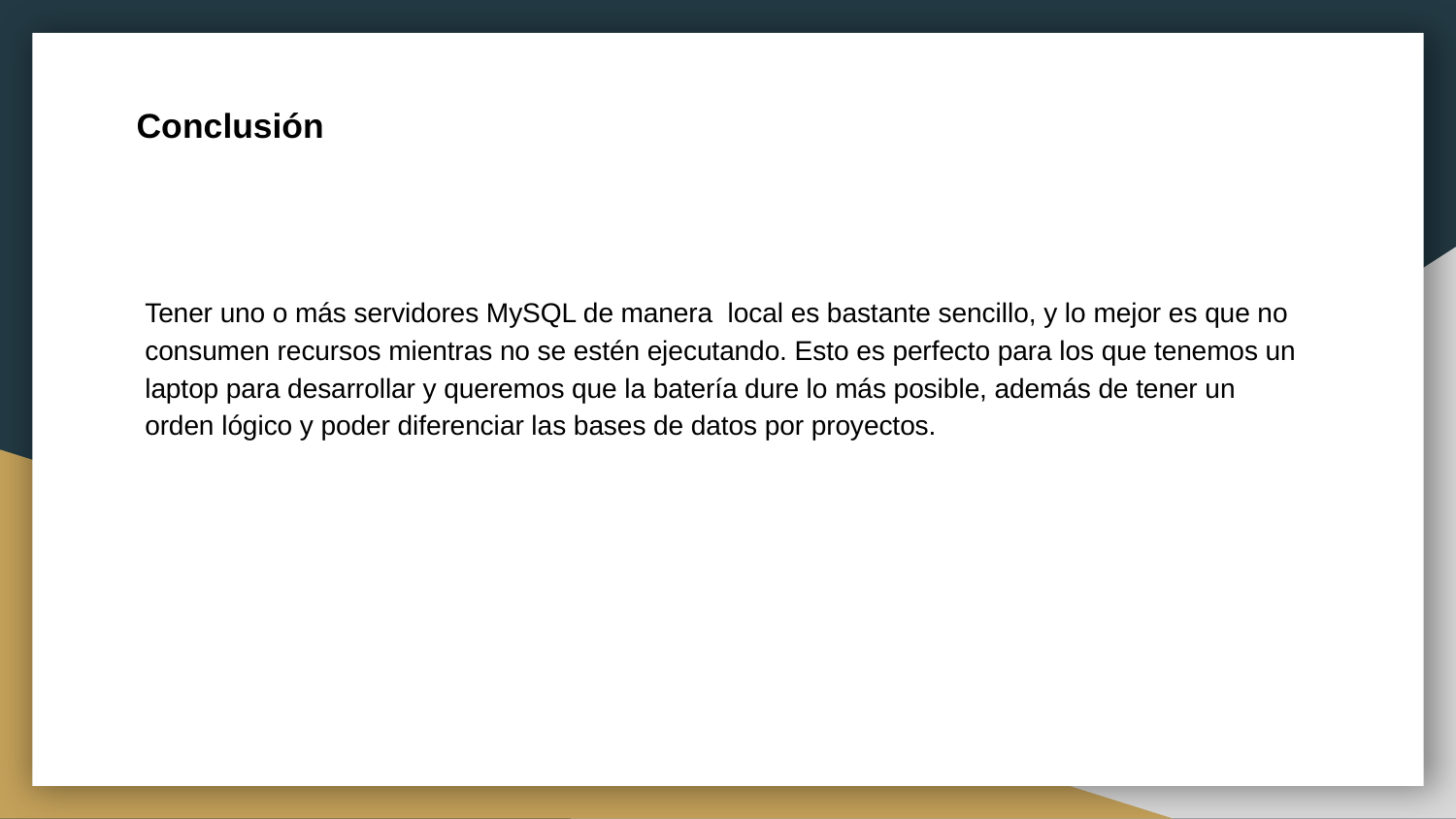

# Conclusión

Tener uno o más servidores MySQL de manera  local es bastante sencillo, y lo mejor es que no consumen recursos mientras no se estén ejecutando. Esto es perfecto para los que tenemos un laptop para desarrollar y queremos que la batería dure lo más posible, además de tener un orden lógico y poder diferenciar las bases de datos por proyectos.